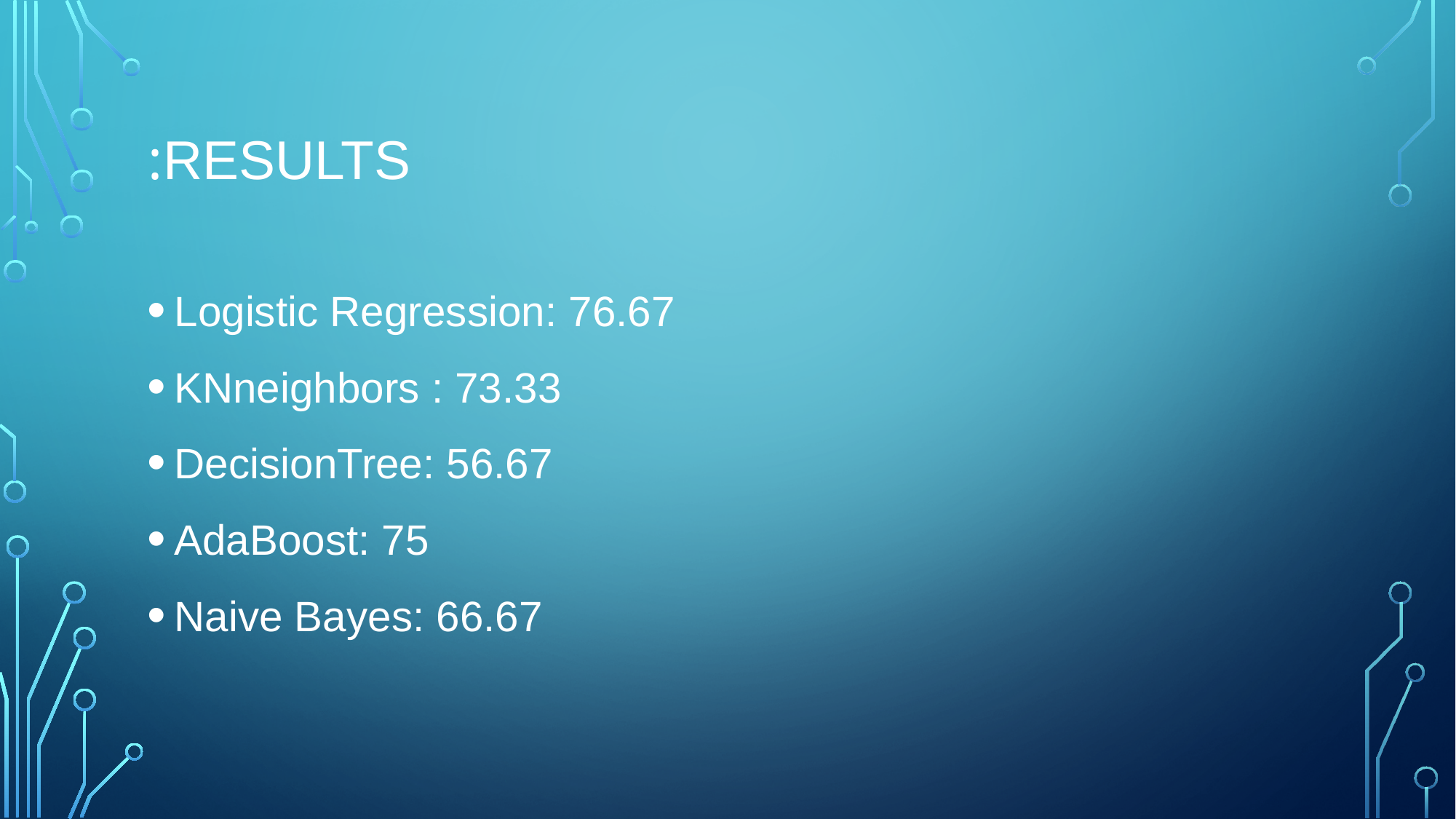

# Results:
Logistic Regression: 76.67
KNneighbors : 73.33
DecisionTree: 56.67
AdaBoost: 75
Naive Bayes: 66.67